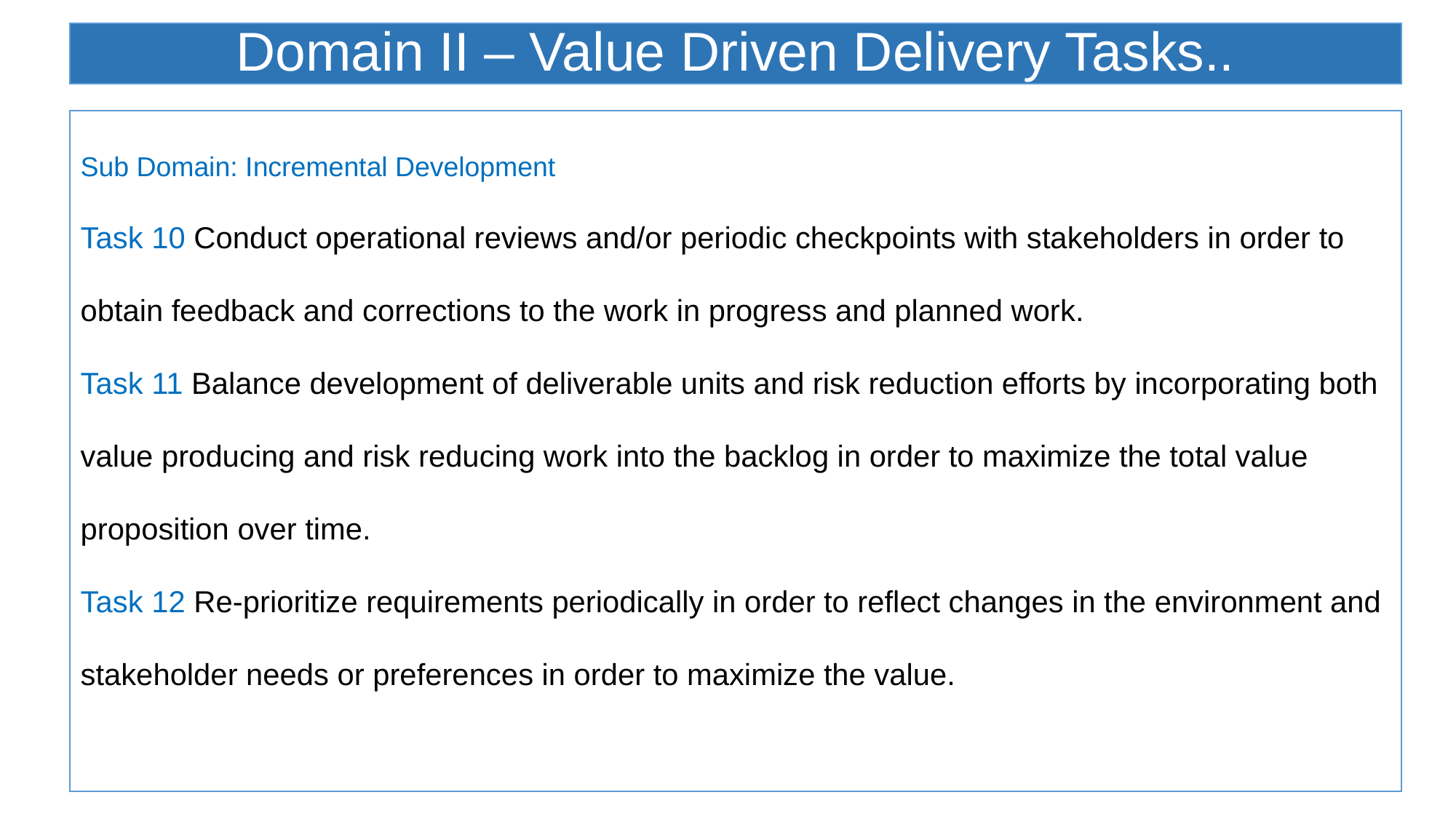

# Domain II – Value Driven Delivery Tasks..
Sub Domain: Incremental Development
Task 10 Conduct operational reviews and/or periodic checkpoints with stakeholders in order to obtain feedback and corrections to the work in progress and planned work.
Task 11 Balance development of deliverable units and risk reduction efforts by incorporating both value producing and risk reducing work into the backlog in order to maximize the total value proposition over time.
Task 12 Re-prioritize requirements periodically in order to reflect changes in the environment and stakeholder needs or preferences in order to maximize the value.